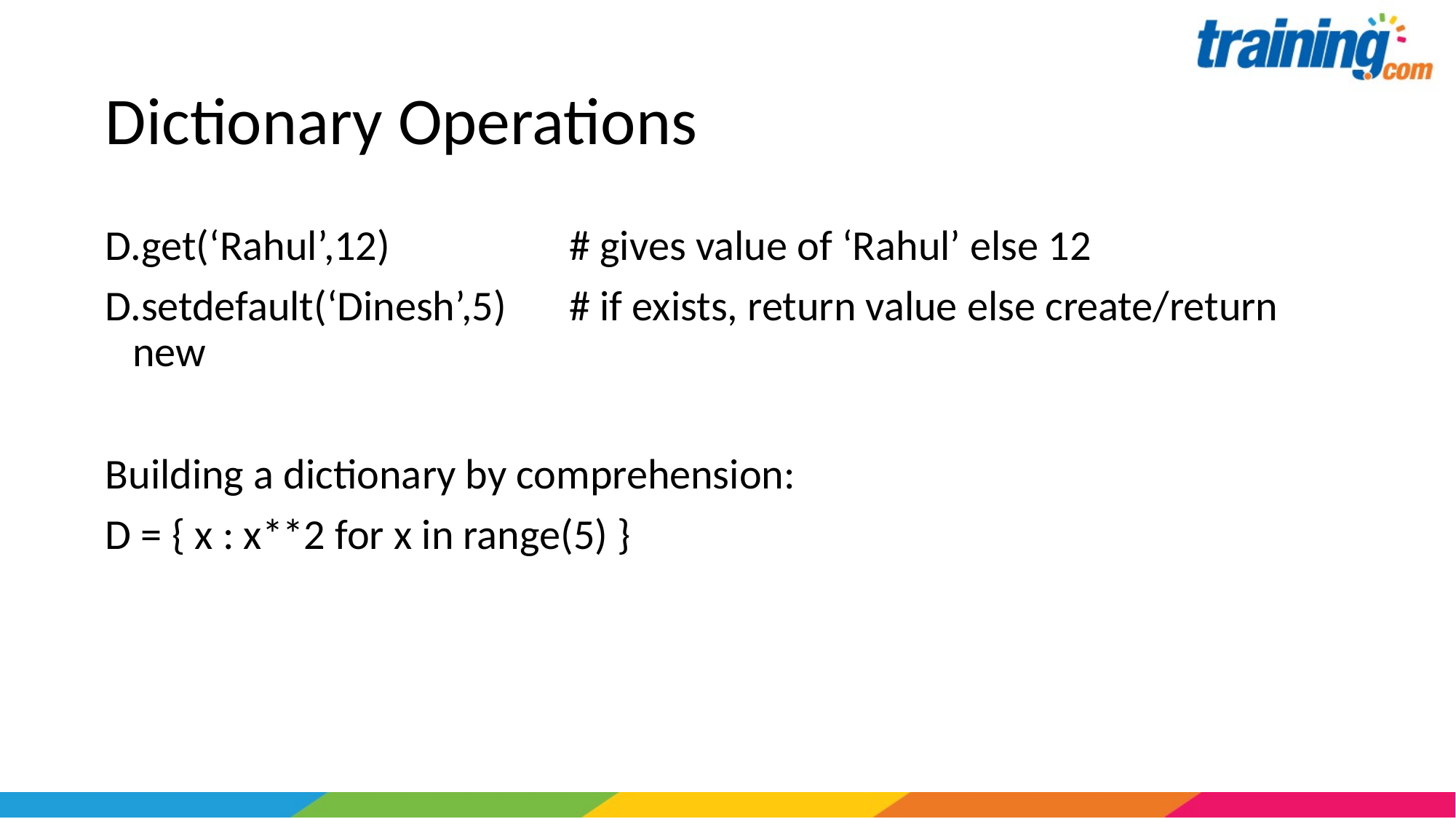

# Dictionary Operations
D.get(‘Rahul’,12)		# gives value of ‘Rahul’ else 12
D.setdefault(‘Dinesh’,5)	# if exists, return value else create/return new

Building a dictionary by comprehension:
D = { x : x**2 for x in range(5) }